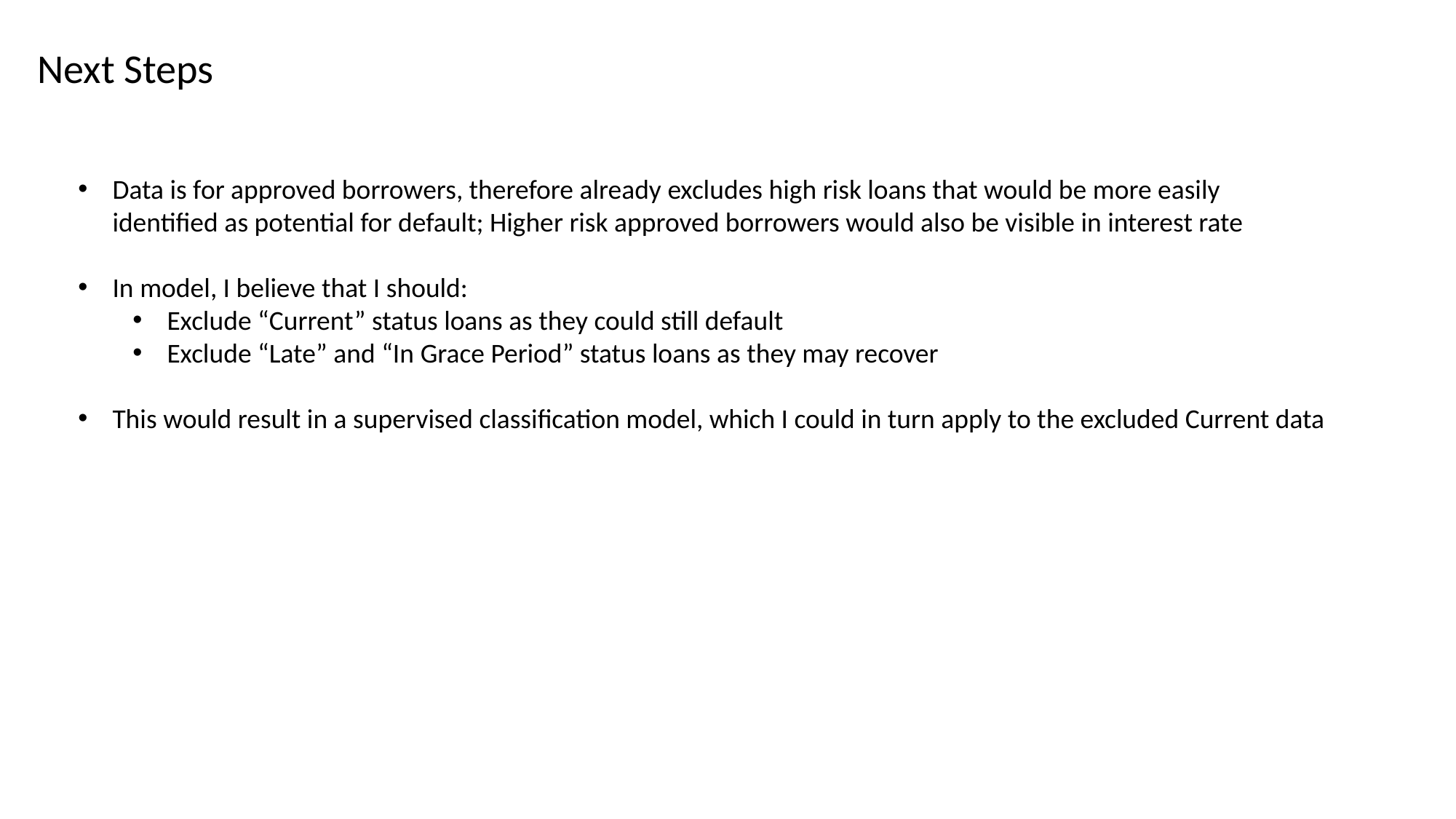

# Next Steps
Data is for approved borrowers, therefore already excludes high risk loans that would be more easily identified as potential for default; Higher risk approved borrowers would also be visible in interest rate

In model, I believe that I should:
Exclude “Current” status loans as they could still default
Exclude “Late” and “In Grace Period” status loans as they may recover

This would result in a supervised classification model, which I could in turn apply to the excluded Current data